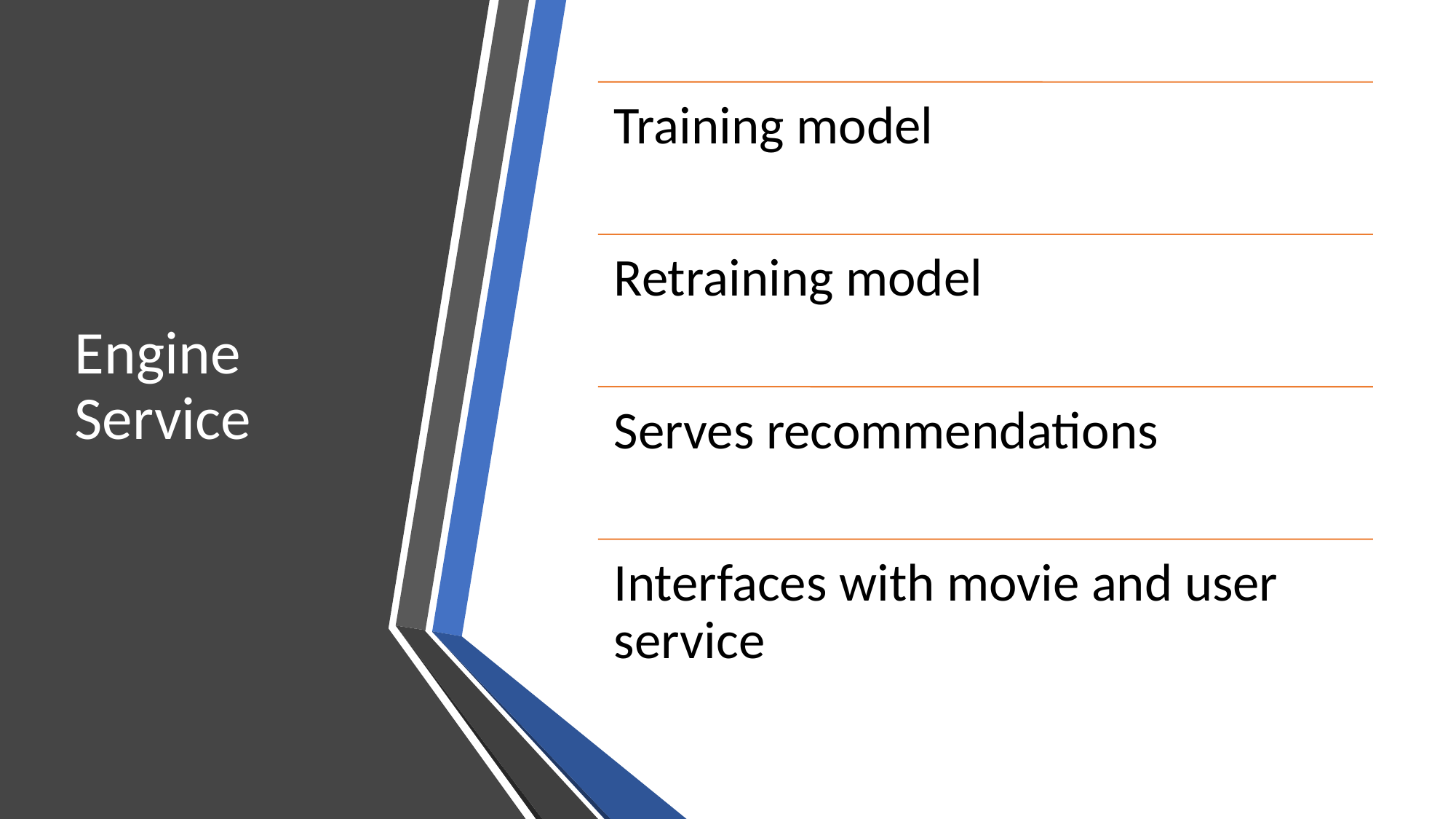

# Engine Service
Training model
Retraining model
Serves recommendations
Interfaces with movie and user service